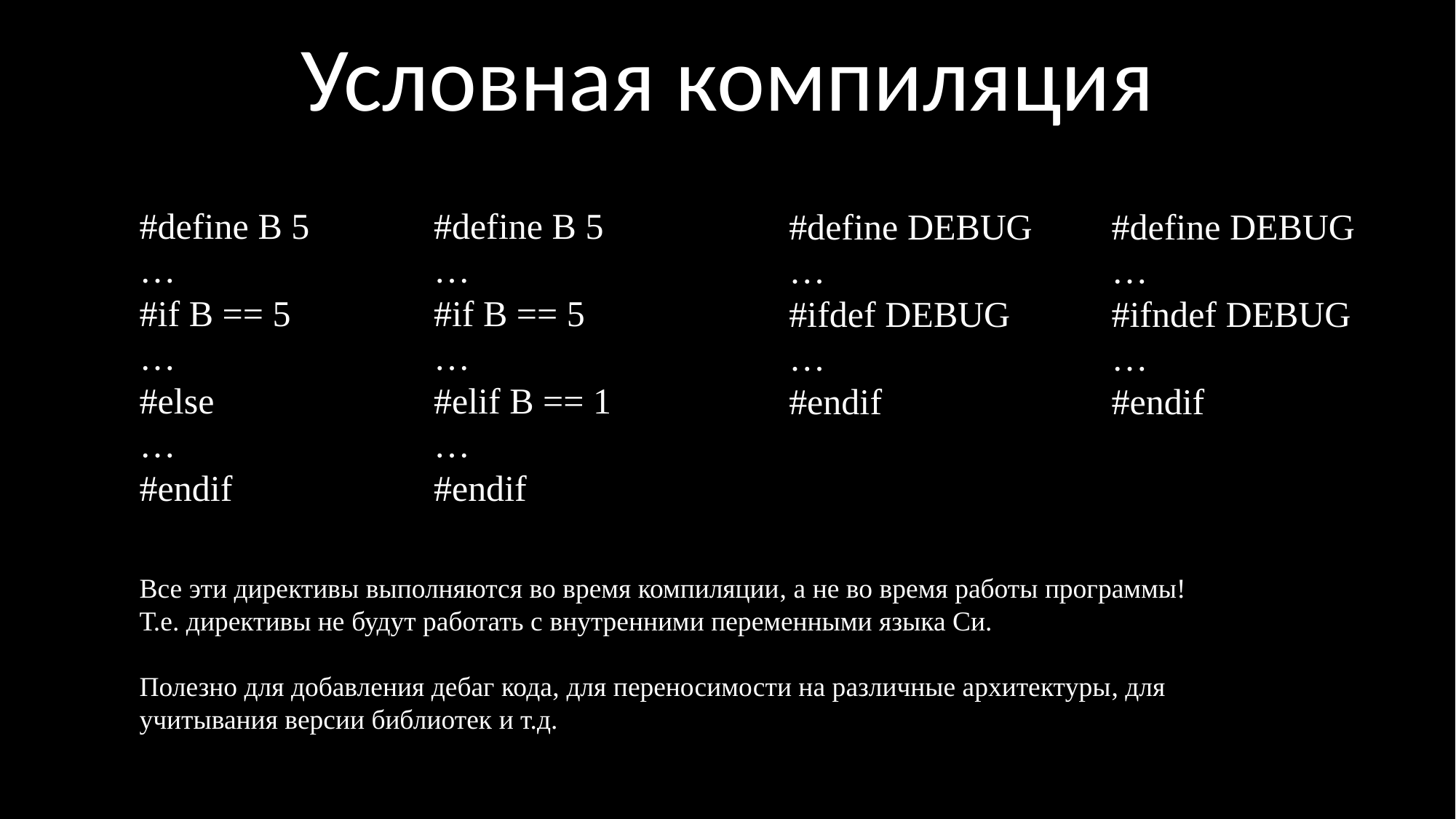

# Условная компиляция
#define B 5
…
#if B == 5
…
#else
…
#endif
#define B 5
…
#if B == 5
…
#elif B == 1
…
#endif
#define DEBUG
…
#ifdef DEBUG
…
#endif
#define DEBUG
…
#ifndef DEBUG
…
#endif
Все эти директивы выполняются во время компиляции, а не во время работы программы!
Т.е. директивы не будут работать с внутренними переменными языка Си.

Полезно для добавления дебаг кода, для переносимости на различные архитектуры, для учитывания версии библиотек и т.д.